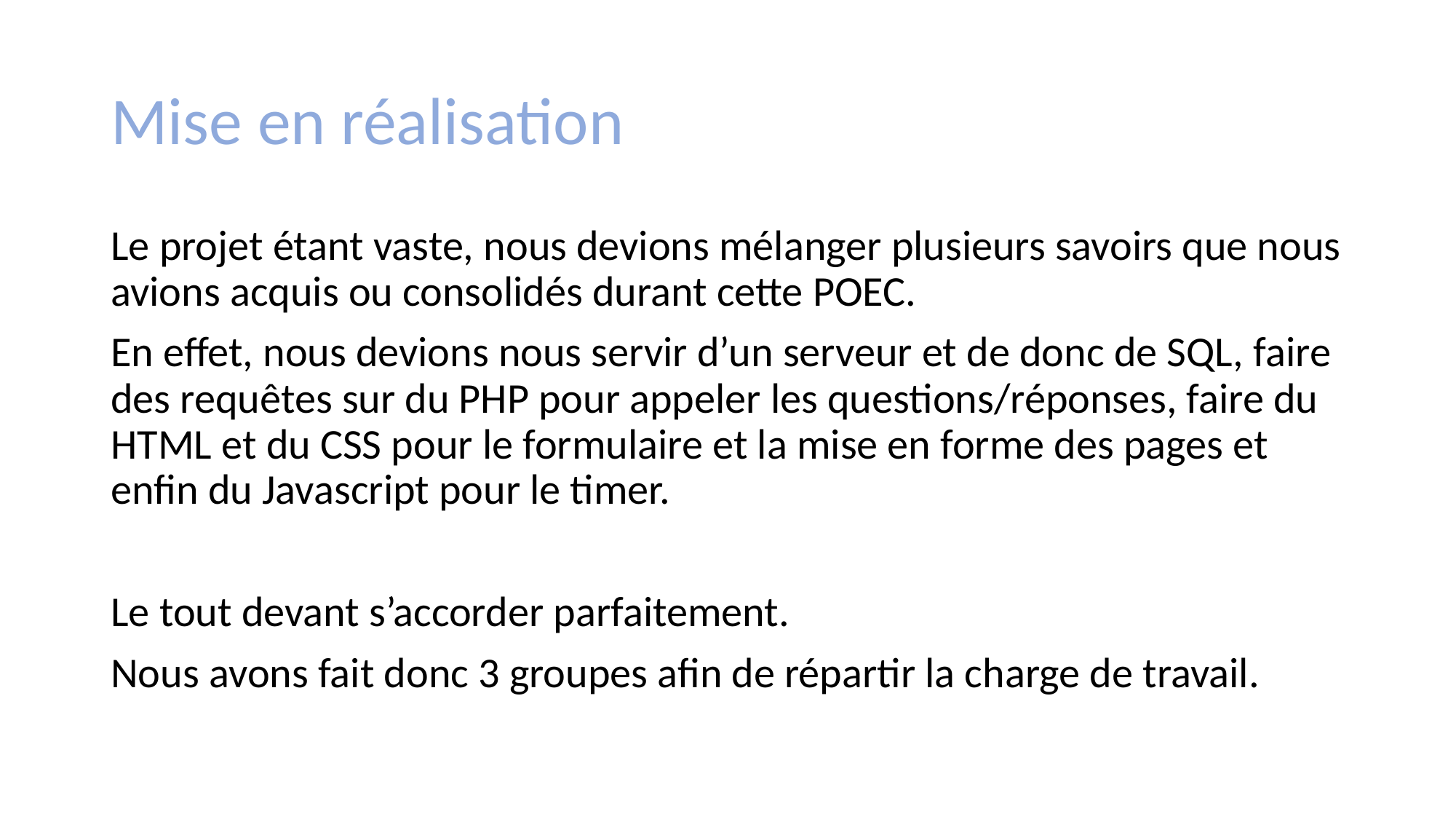

# Mise en réalisation
Le projet étant vaste, nous devions mélanger plusieurs savoirs que nous avions acquis ou consolidés durant cette POEC.
En effet, nous devions nous servir d’un serveur et de donc de SQL, faire des requêtes sur du PHP pour appeler les questions/réponses, faire du HTML et du CSS pour le formulaire et la mise en forme des pages et enfin du Javascript pour le timer.

Le tout devant s’accorder parfaitement.
Nous avons fait donc 3 groupes afin de répartir la charge de travail.